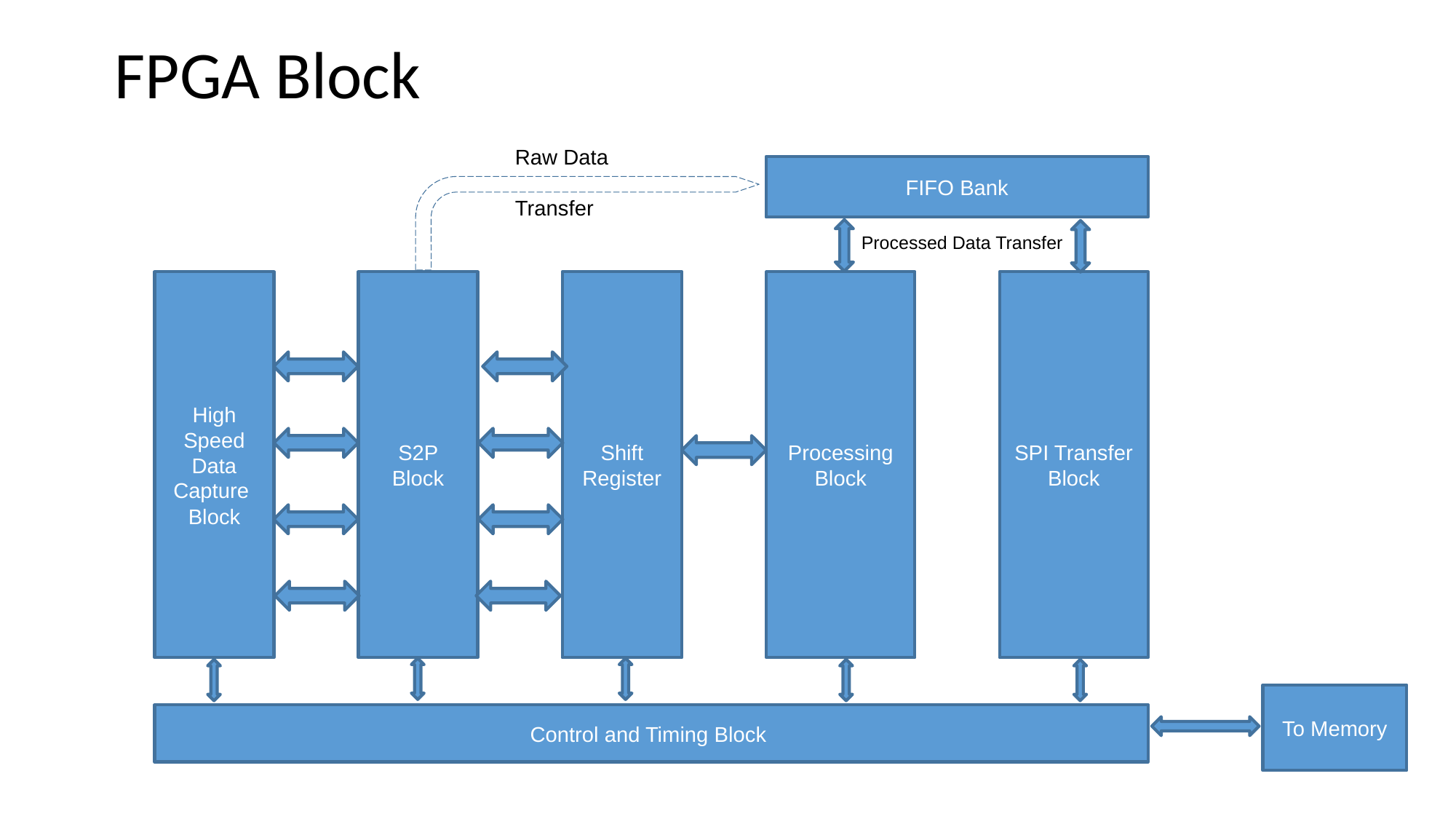

# FPGA Block
Raw Data

Transfer
FIFO Bank

Processed Data Transfer
High Speed Data Capture
Block
S2P Block
Shift Register
Processing Block
SPI Transfer Block

To Memory
Control and Timing Block